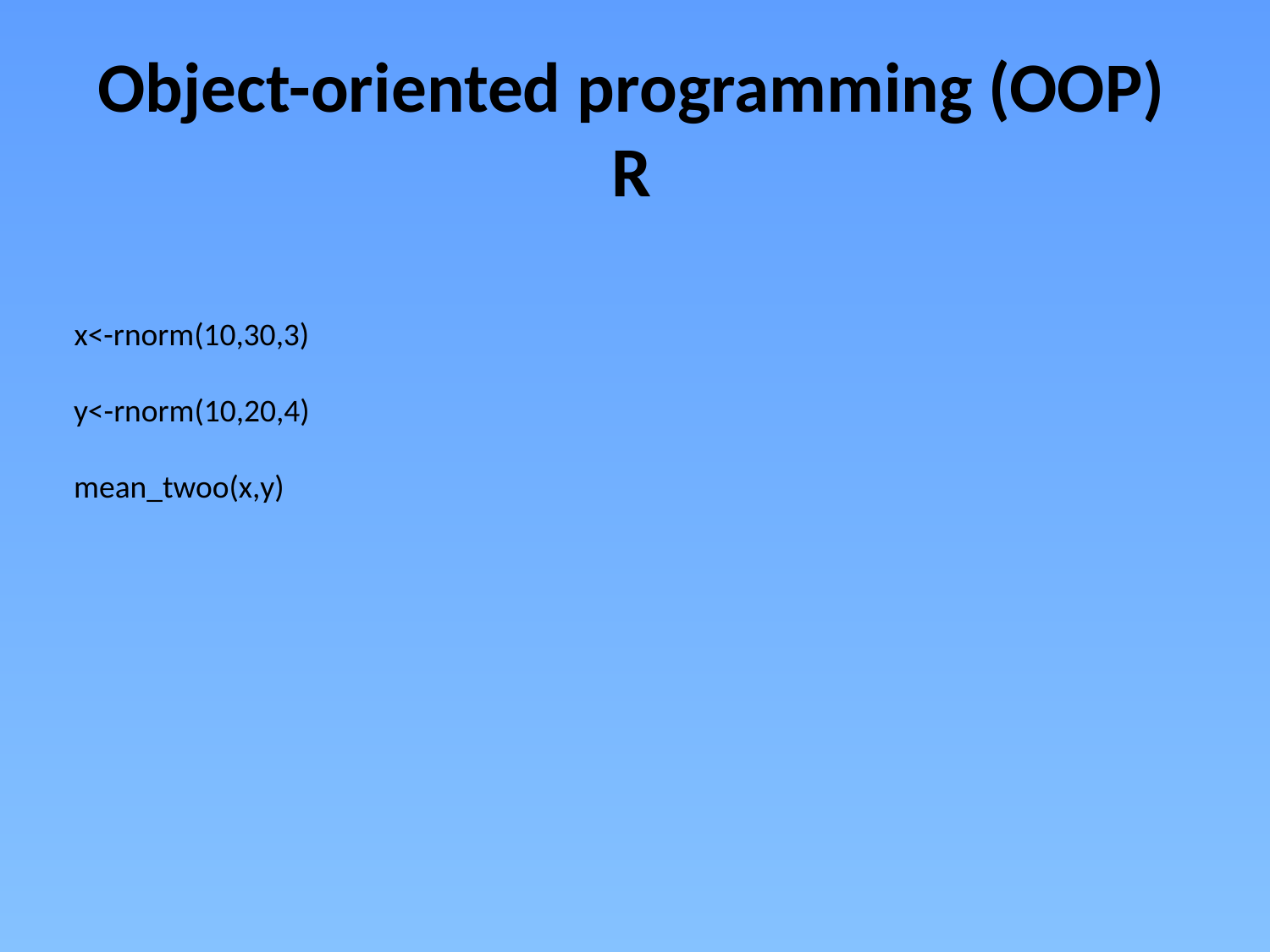

# Object-oriented programming (OOP) R
x<-rnorm(10,30,3)

y<-rnorm(10,20,4)

mean_twoo(x,y)